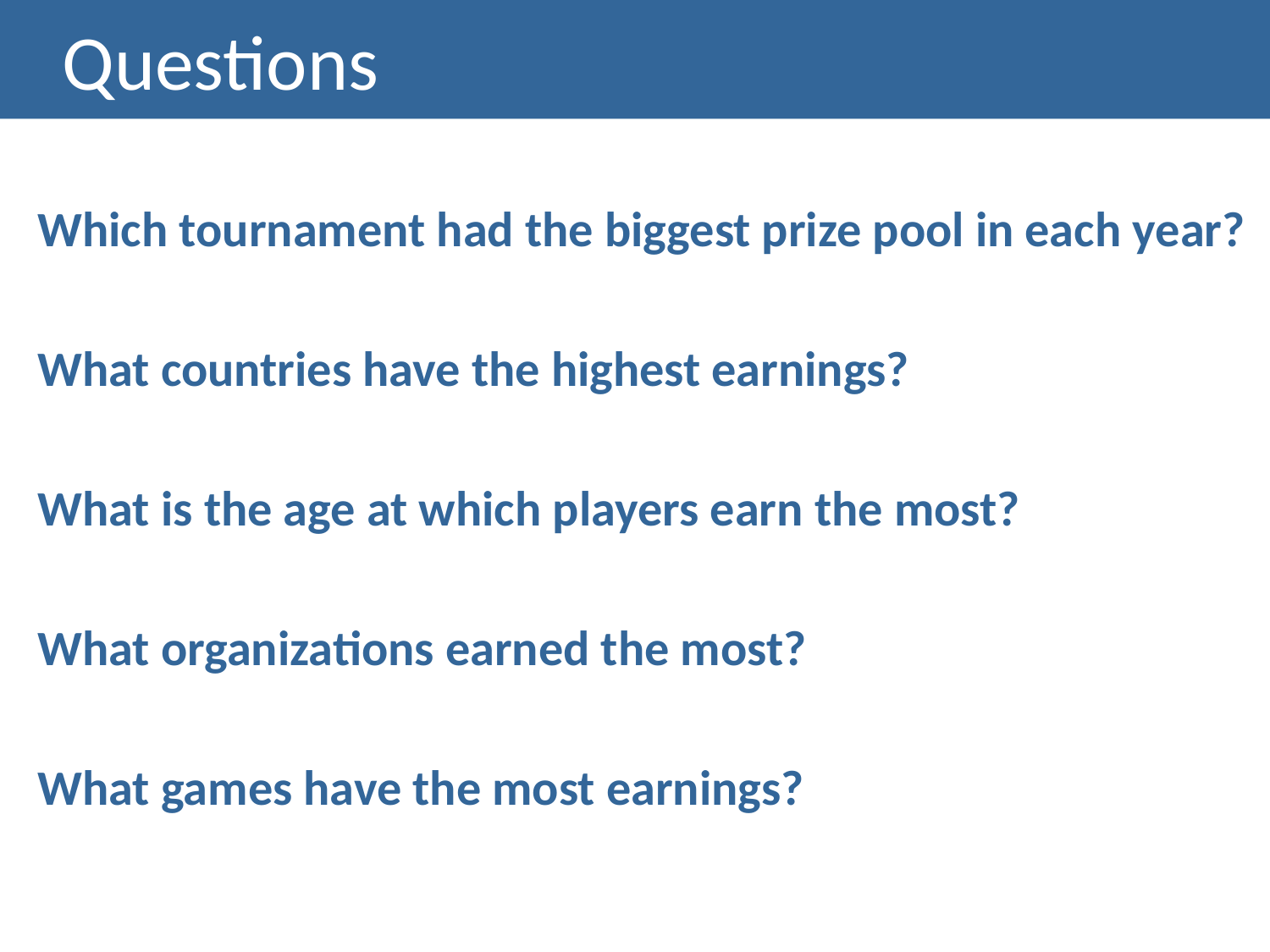

Questions
Which tournament had the biggest prize pool in each year?

What countries have the highest earnings?

What is the age at which players earn the most?

What organizations earned the most?

What games have the most earnings?